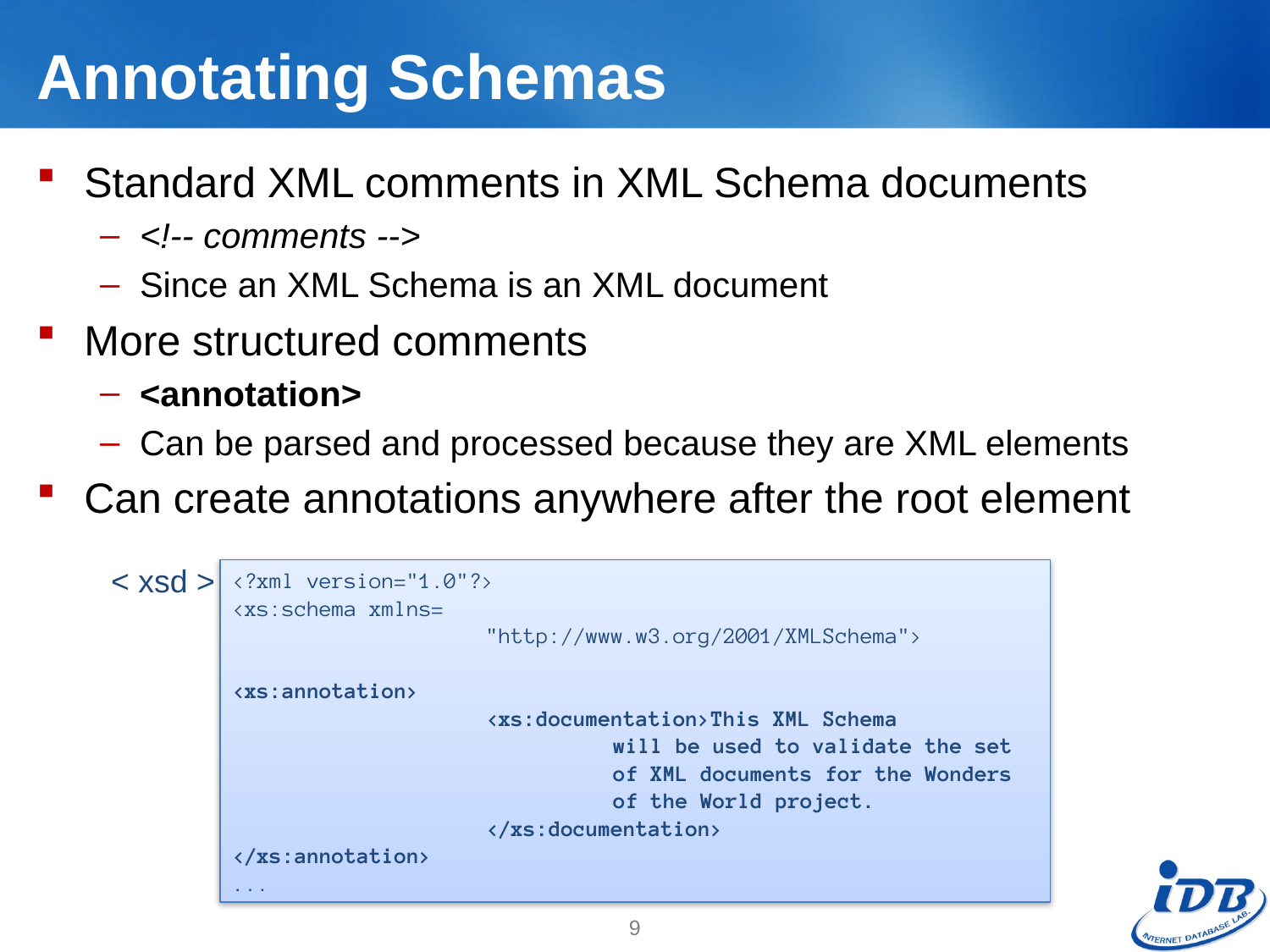

# Annotating Schemas
Standard XML comments in XML Schema documents
<!-- comments -->
Since an XML Schema is an XML document
More structured comments
<annotation>
Can be parsed and processed because they are XML elements
Can create annotations anywhere after the root element
< xsd >
<?xml version="1.0"?>
<xs:schema xmlns=
		"http://www.w3.org/2001/XMLSchema">

<xs:annotation>
		<xs:documentation>This XML Schema
			will be used to validate the set
			of XML documents for the Wonders
			of the World project.
		</xs:documentation>
</xs:annotation>
...
9